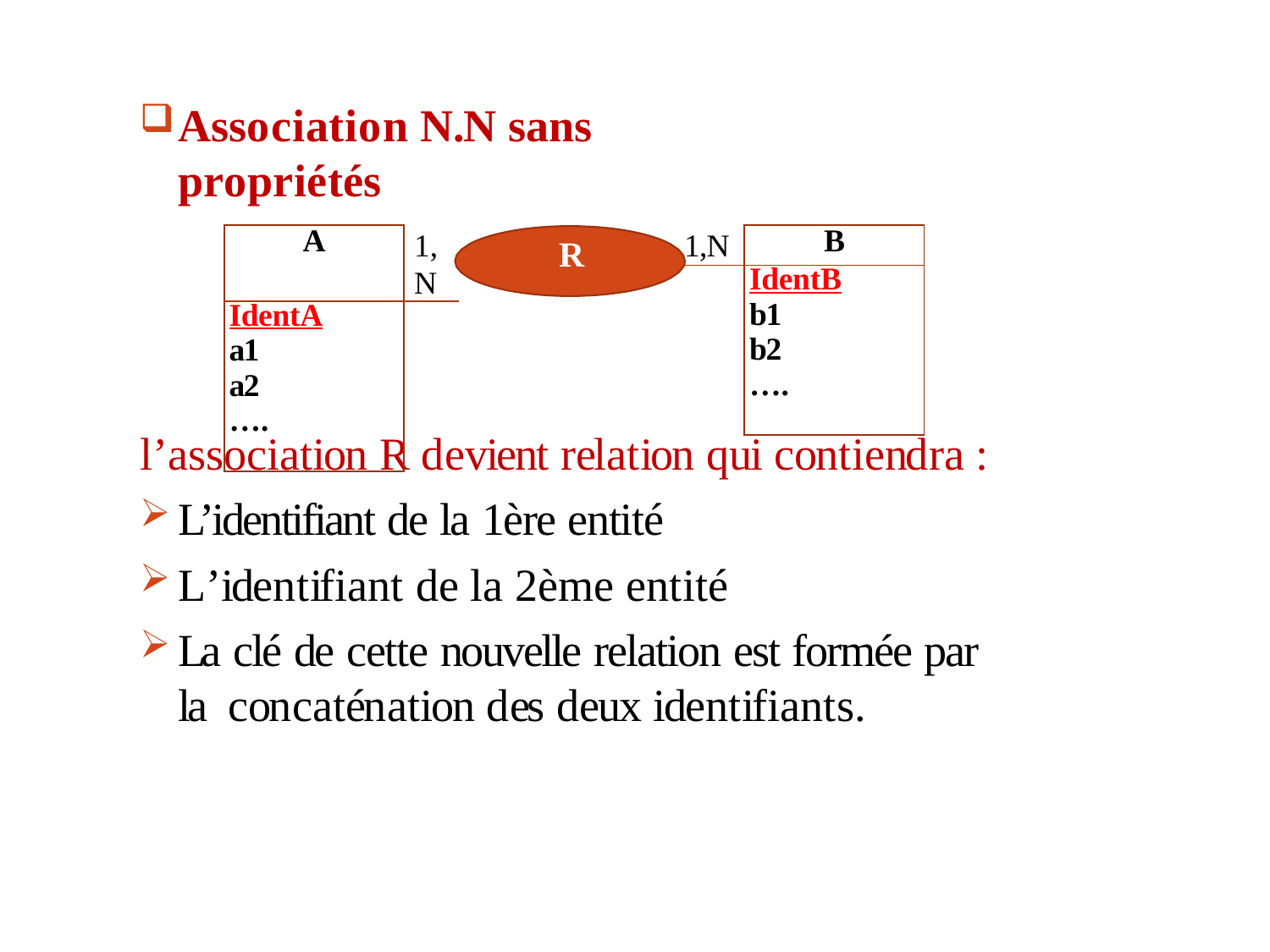

Association N.N sans propriétés
| A | 1,N |
| --- | --- |
| IdentA a1 a2 …. |  |

| 1,N | B |
| --- | --- |
|  | IdentB b1 b2 …. |
R
l’association R devient relation qui contiendra :
L’identifiant de la 1ère entité
L’identifiant de la 2ème entité
La clé de cette nouvelle relation est formée par la  concaténation des deux identifiants.